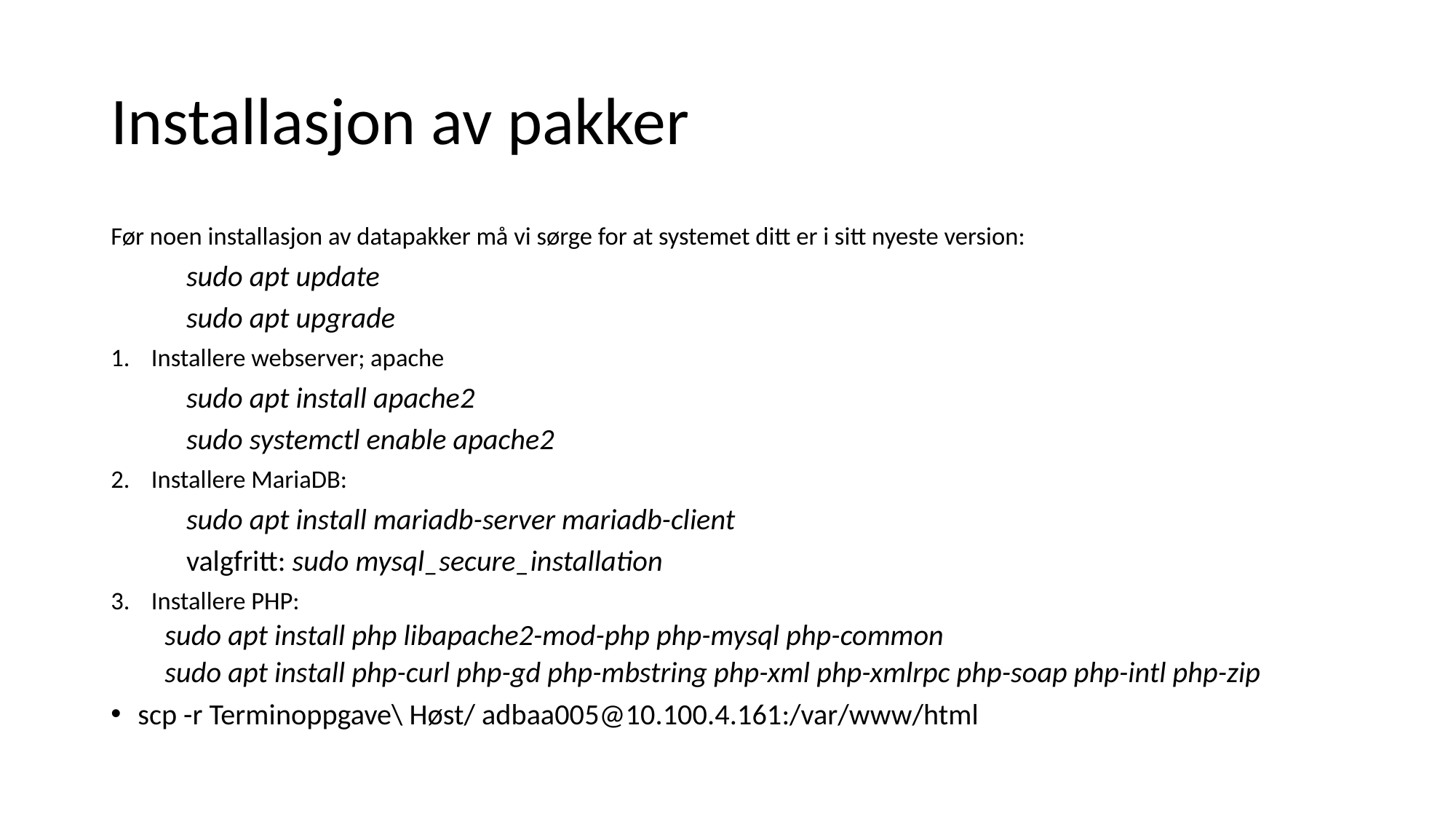

# Installasjon av pakker
Før noen installasjon av datapakker må vi sørge for at systemet ditt er i sitt nyeste version:
	sudo apt update
	sudo apt upgrade
Installere webserver; apache
	sudo apt install apache2
	sudo systemctl enable apache2
Installere MariaDB:
	sudo apt install mariadb-server mariadb-client
	valgfritt: sudo mysql_secure_installation
Installere PHP:
	sudo apt install php libapache2-mod-php php-mysql php-common
	sudo apt install php-curl php-gd php-mbstring php-xml php-xmlrpc php-soap php-intl php-zip
scp -r Terminoppgave\ Høst/ adbaa005@10.100.4.161:/var/www/html